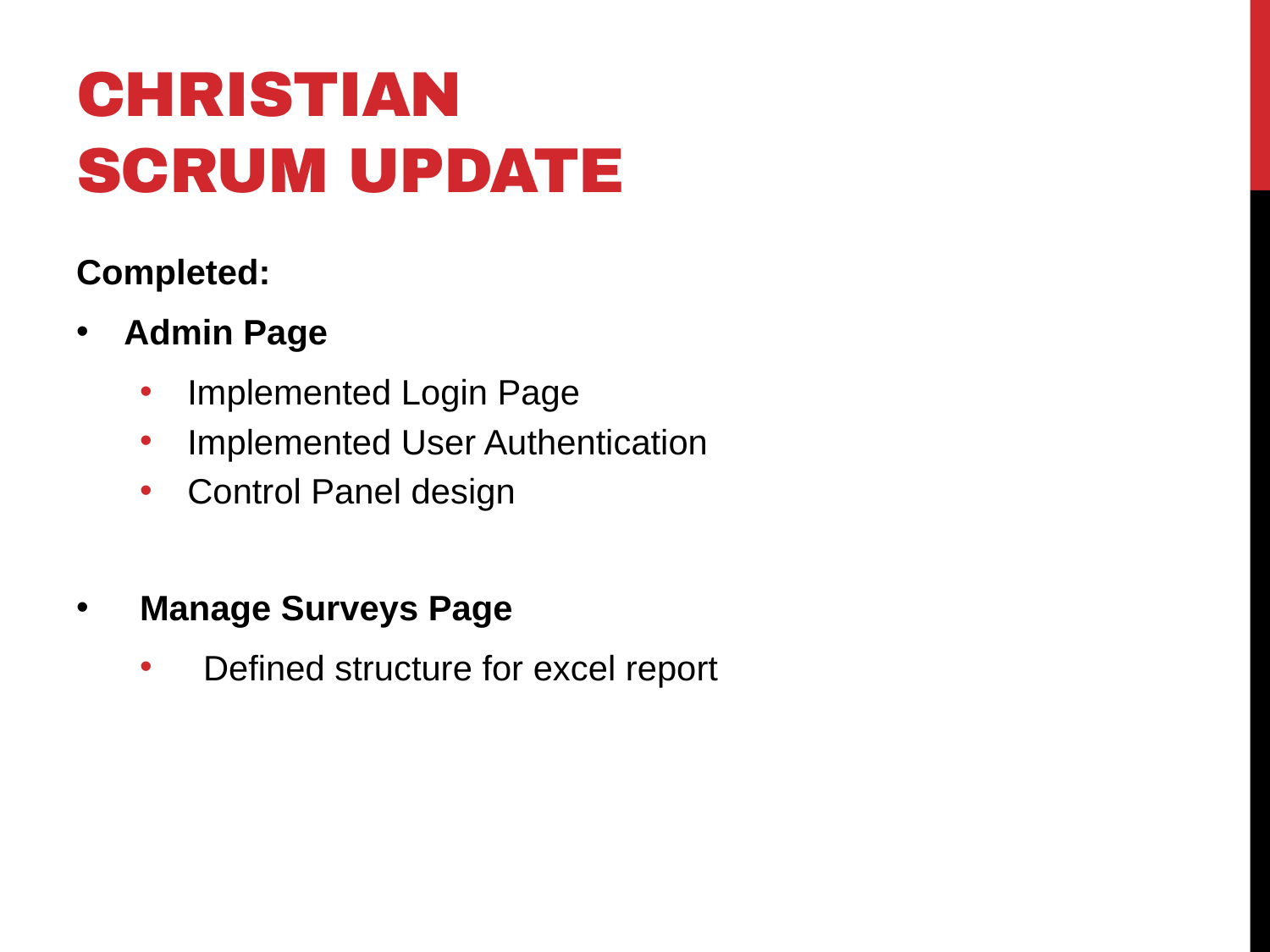

# Christian SCRUM Update
Completed:
Admin Page
Implemented Login Page
Implemented User Authentication
Control Panel design

Manage Surveys Page
Defined structure for excel report